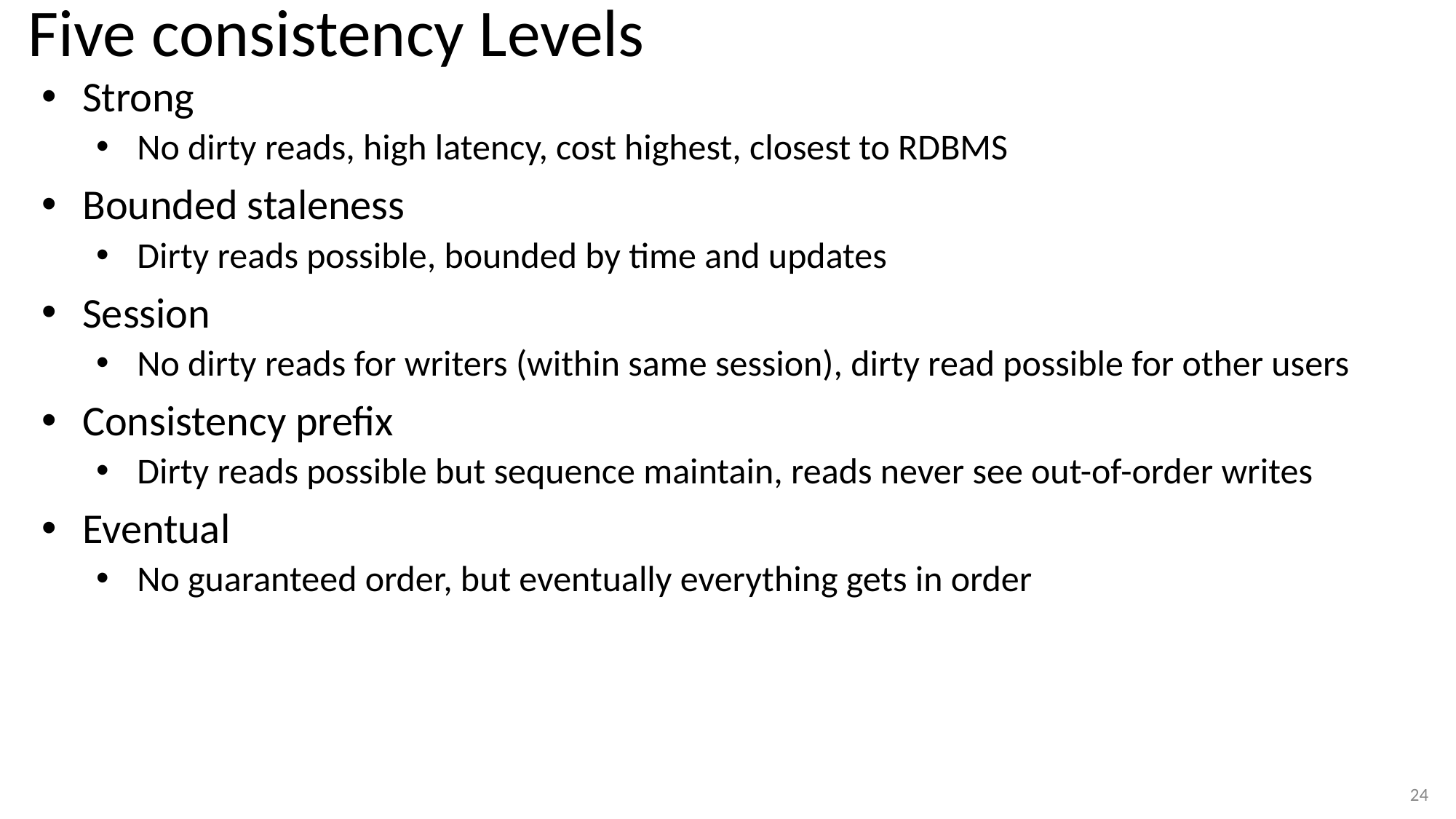

# Five consistency Levels
Strong
No dirty reads, high latency, cost highest, closest to RDBMS
Bounded staleness
Dirty reads possible, bounded by time and updates
Session
No dirty reads for writers (within same session), dirty read possible for other users
Consistency prefix
Dirty reads possible but sequence maintain, reads never see out-of-order writes
Eventual
No guaranteed order, but eventually everything gets in order
24